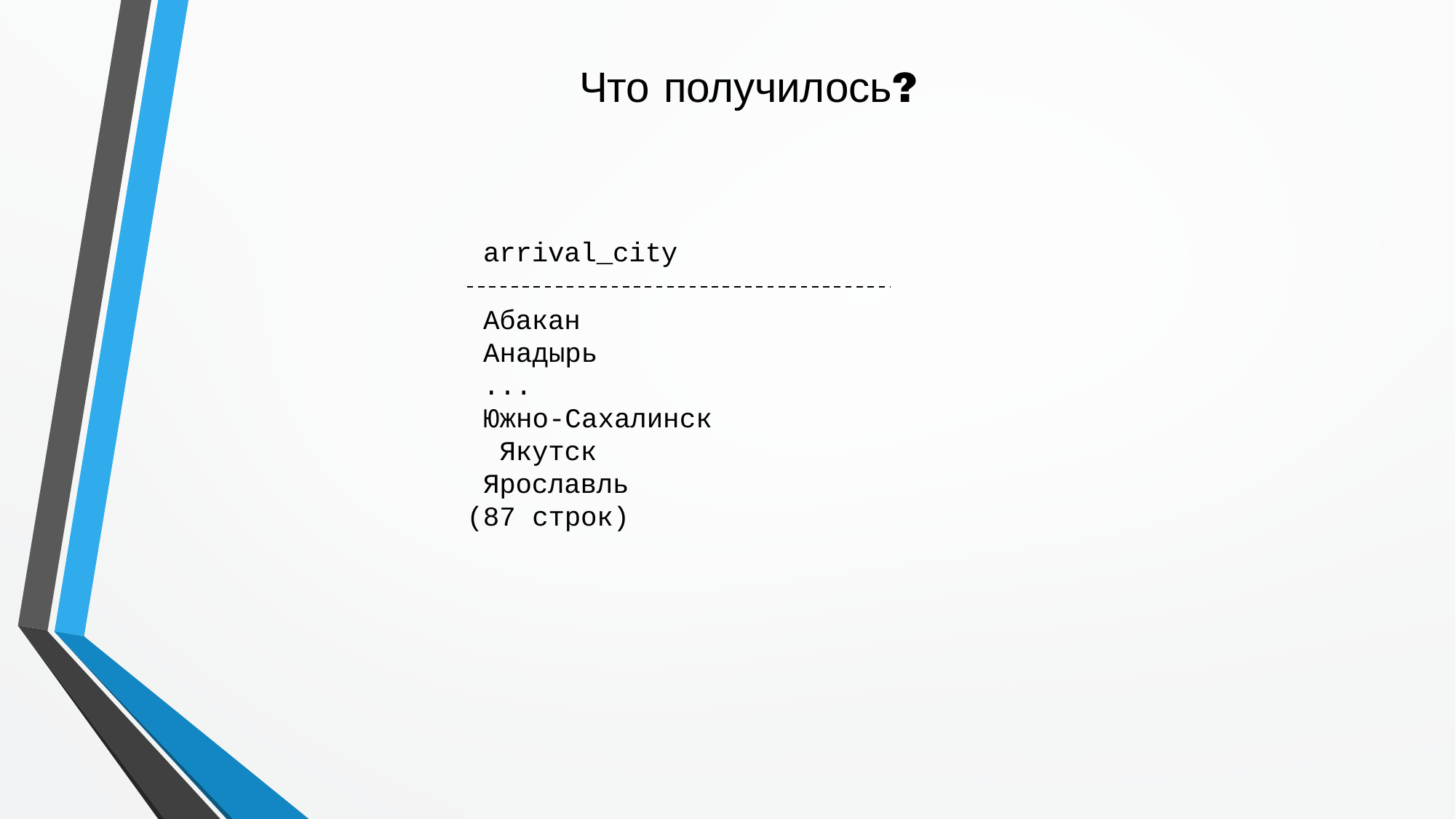

# Что получилось?
arrival_city

Абакан  Анадырь
...
Южно-Сахалинск  Якутск  Ярославль
(87 строк)